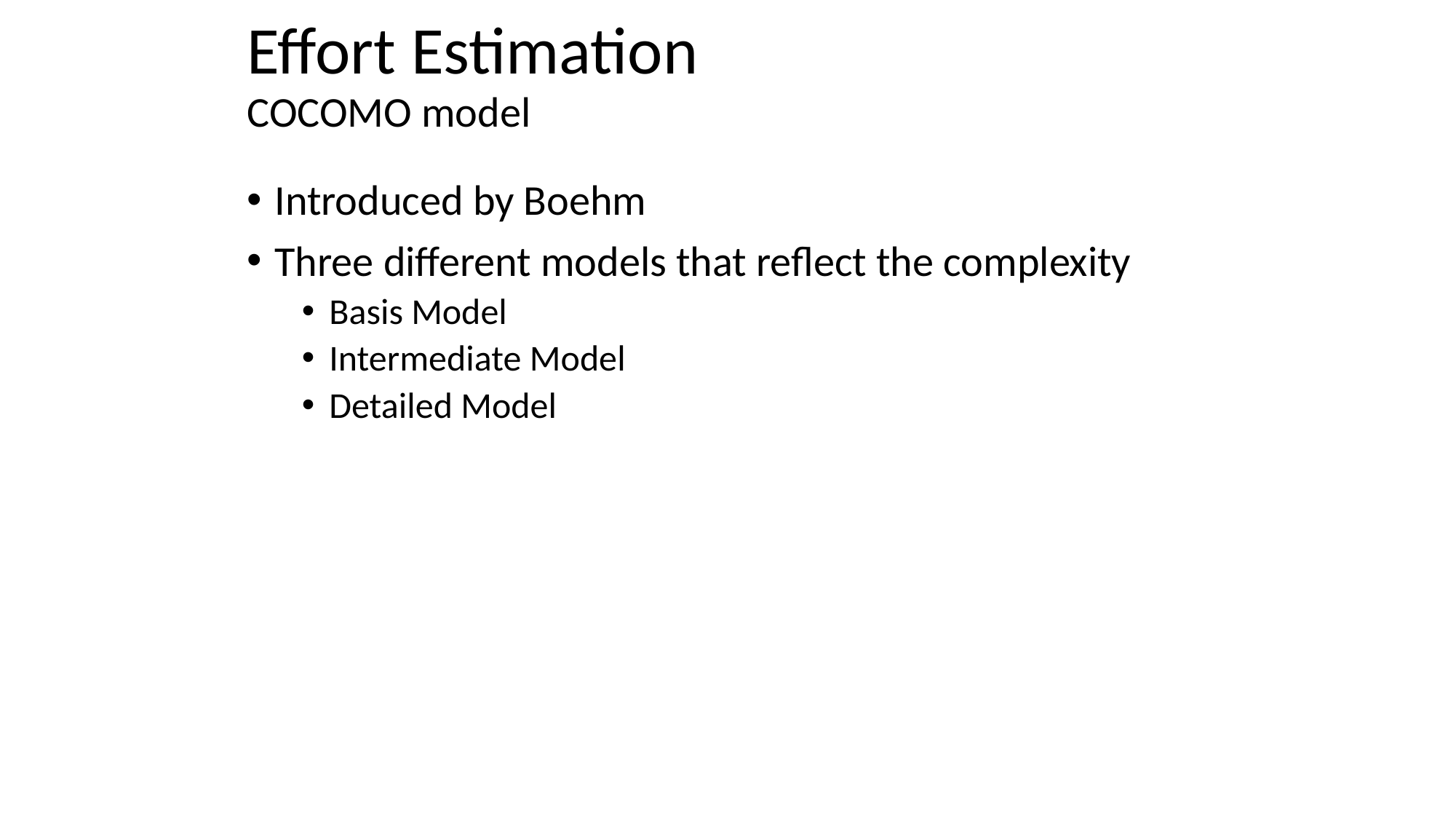

# Effort Estimation COCOMO model
Introduced by Boehm
Three different models that reflect the complexity
Basis Model
Intermediate Model
Detailed Model